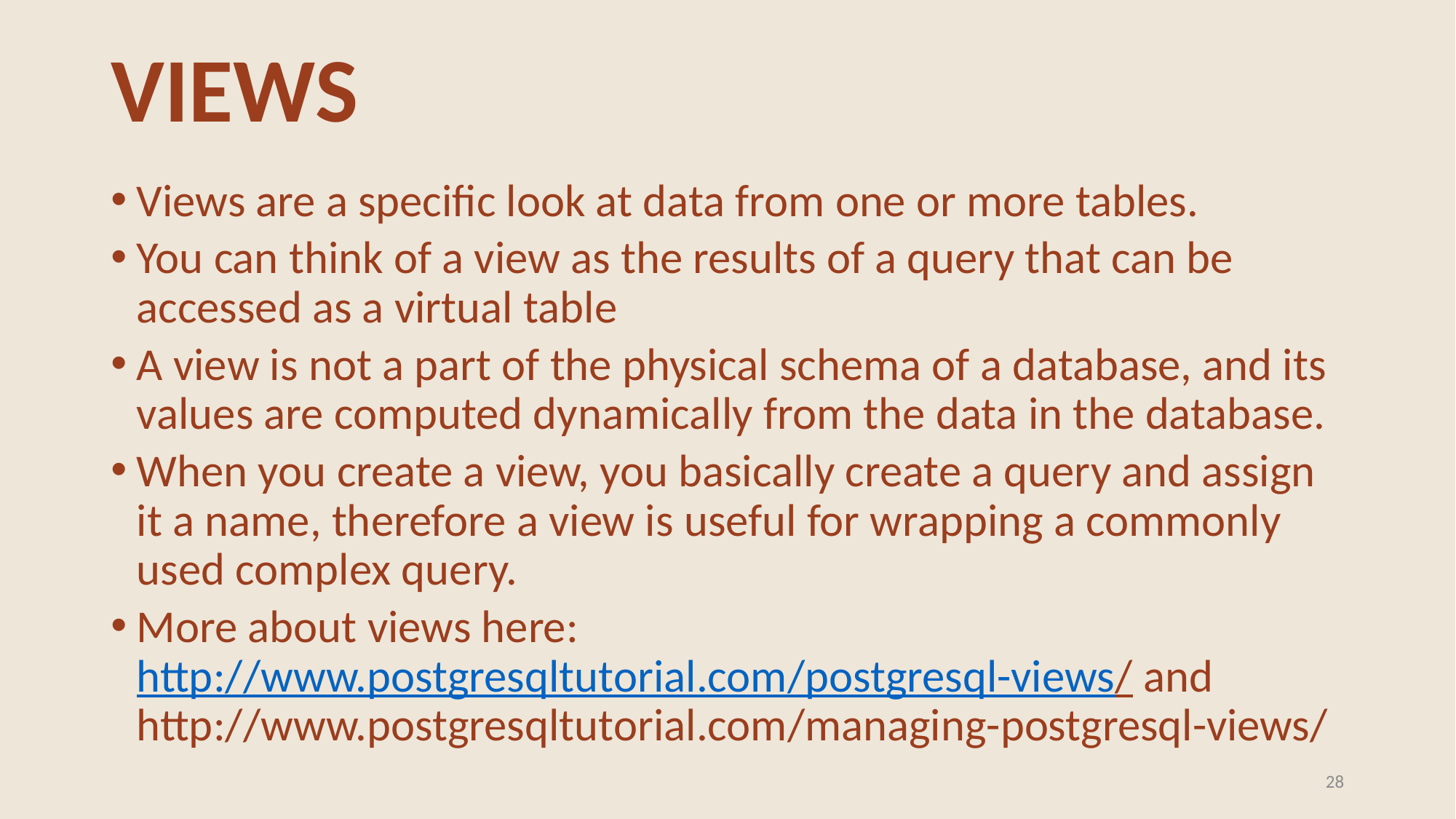

# VIEWS
Views are a specific look at data from one or more tables.
You can think of a view as the results of a query that can be accessed as a virtual table
A view is not a part of the physical schema of a database, and its values are computed dynamically from the data in the database.
When you create a view, you basically create a query and assign it a name, therefore a view is useful for wrapping a commonly used complex query.
More about views here: http://www.postgresqltutorial.com/postgresql-views/ and http://www.postgresqltutorial.com/managing-postgresql-views/

28